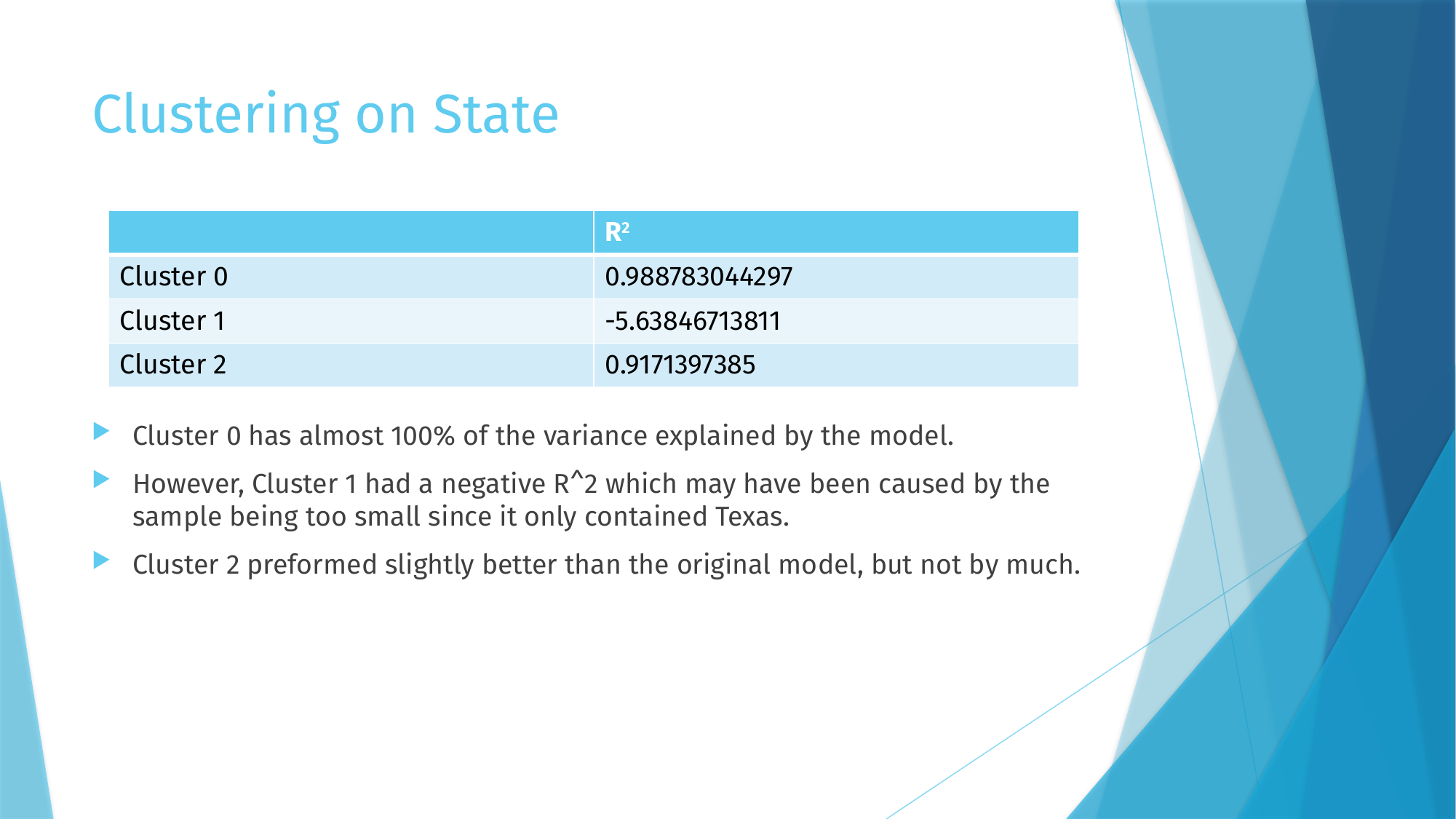

# Clustering on State
|  | R2 |
| --- | --- |
| Cluster 0 | 0.988783044297 |
| Cluster 1 | -5.63846713811 |
| Cluster 2 | 0.9171397385 |
Cluster 0 has almost 100% of the variance explained by the model.
However, Cluster 1 had a negative R^2 which may have been caused by the sample being too small since it only contained Texas.
Cluster 2 preformed slightly better than the original model, but not by much.